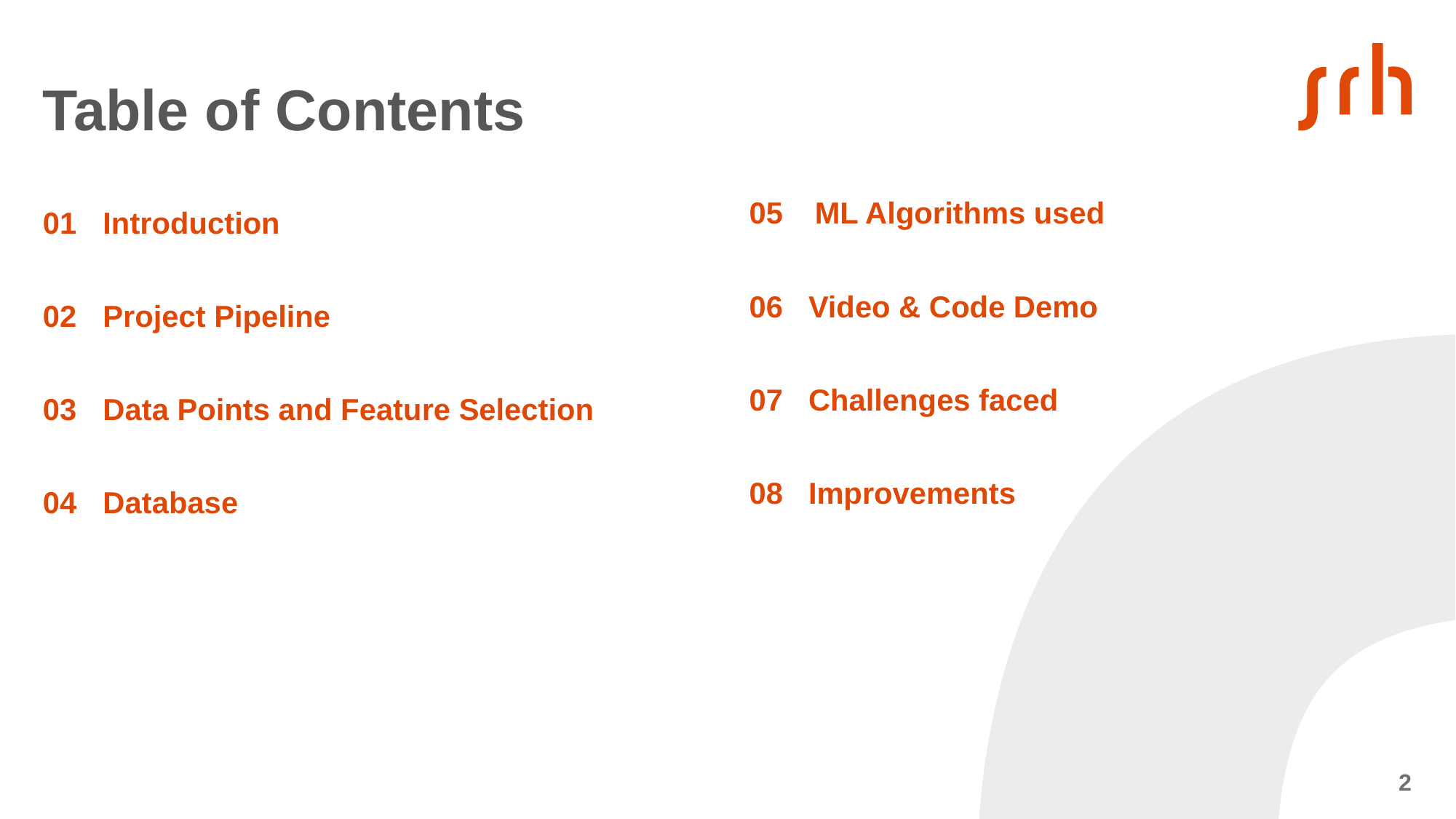

# Table of Contents
05
ML Algorithms used

01
Introduction
06
Video & Code Demo
02
Project Pipeline

07
Challenges faced
03
Data Points and Feature Selection
08
Improvements

04
Database

2